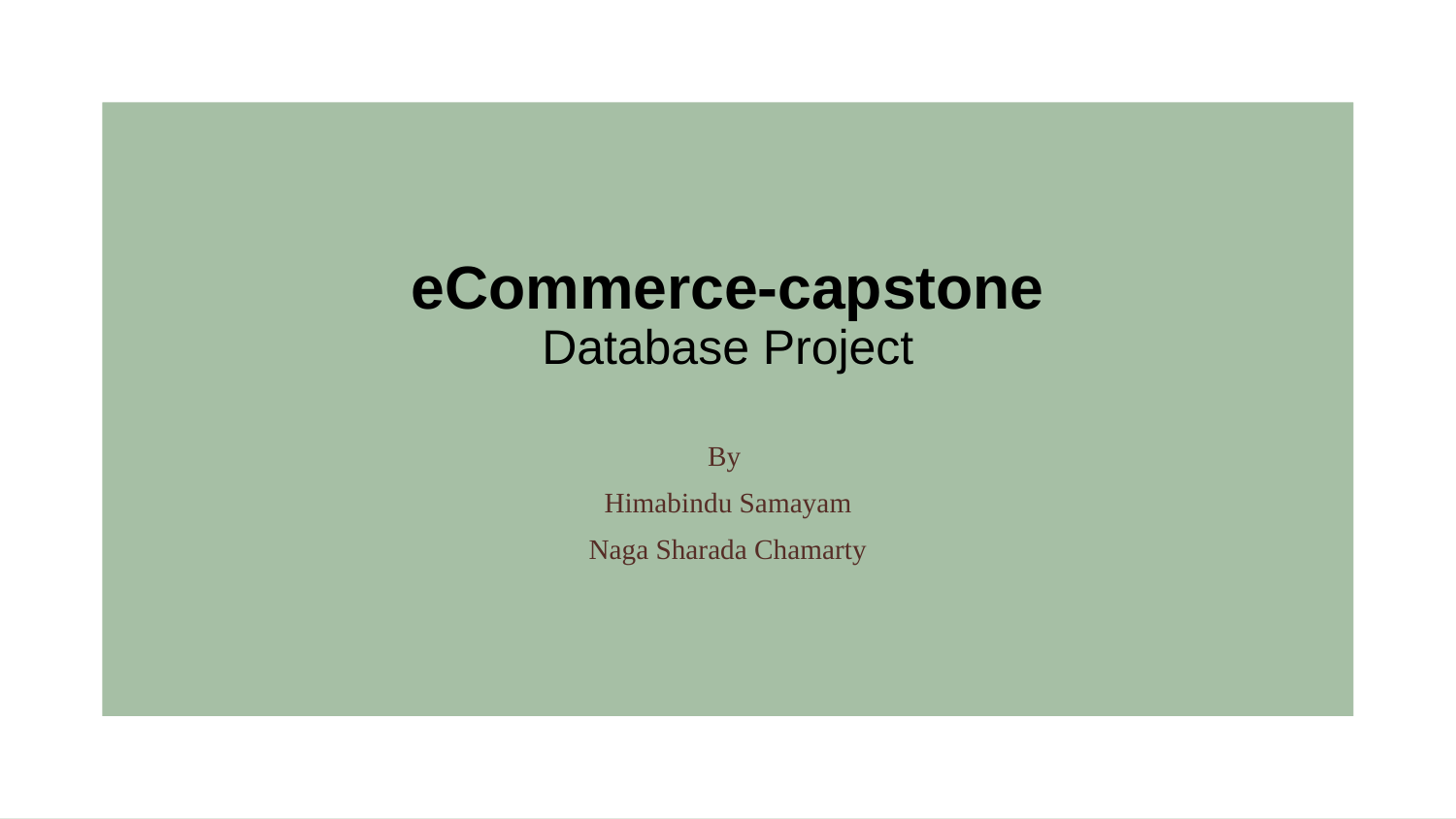

# eCommerce-capstone Database Project

By
Himabindu Samayam
Naga Sharada Chamarty